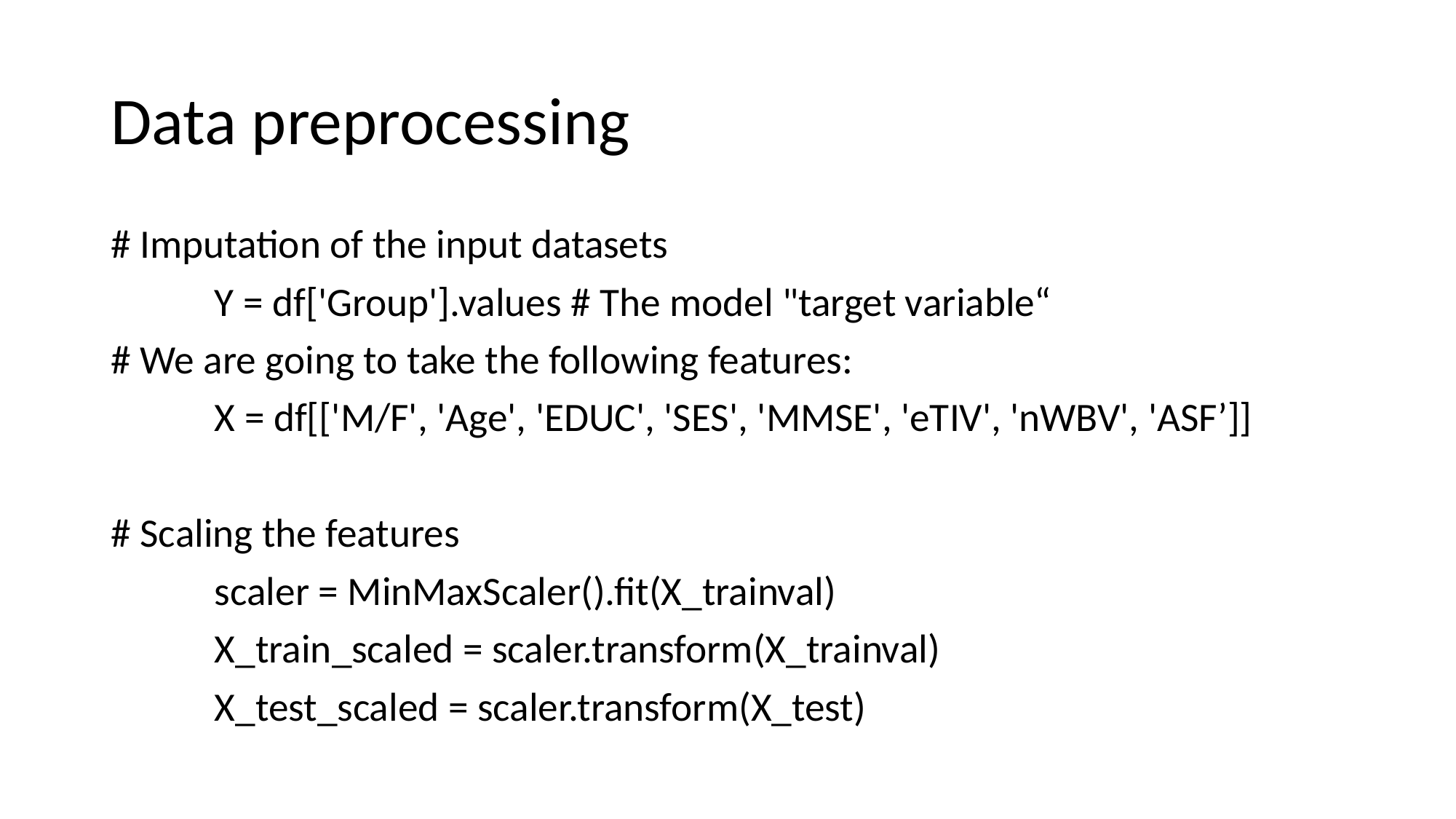

# Data preprocessing
# Imputation of the input datasets
	Y = df['Group'].values # The model "target variable“
# We are going to take the following features:
	X = df[['M/F', 'Age', 'EDUC', 'SES', 'MMSE', 'eTIV', 'nWBV', 'ASF’]]

# Scaling the features
	scaler = MinMaxScaler().fit(X_trainval)
	X_train_scaled = scaler.transform(X_trainval)
	X_test_scaled = scaler.transform(X_test)